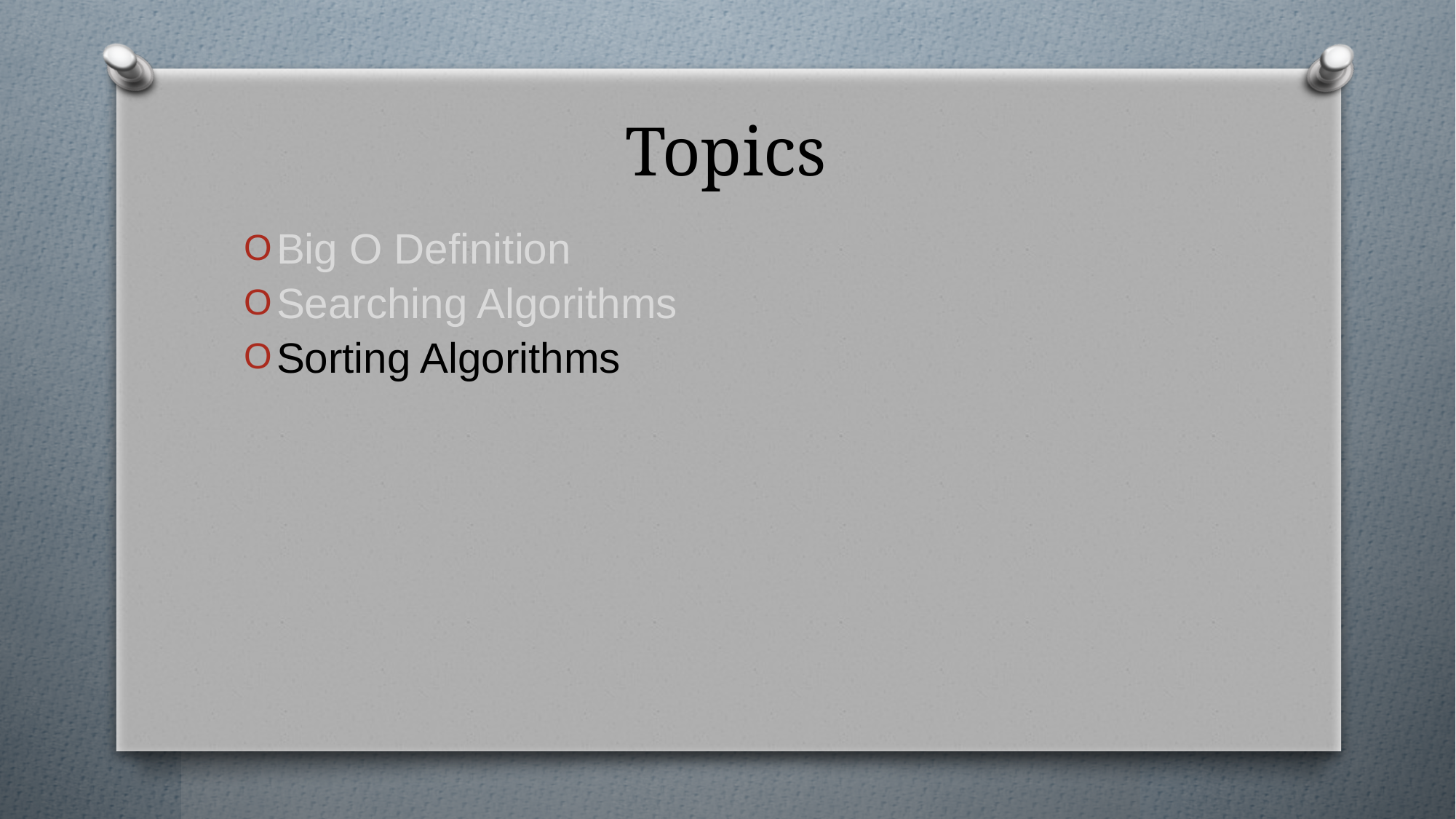

# Topics
Big O Definition
Searching Algorithms
Sorting Algorithms